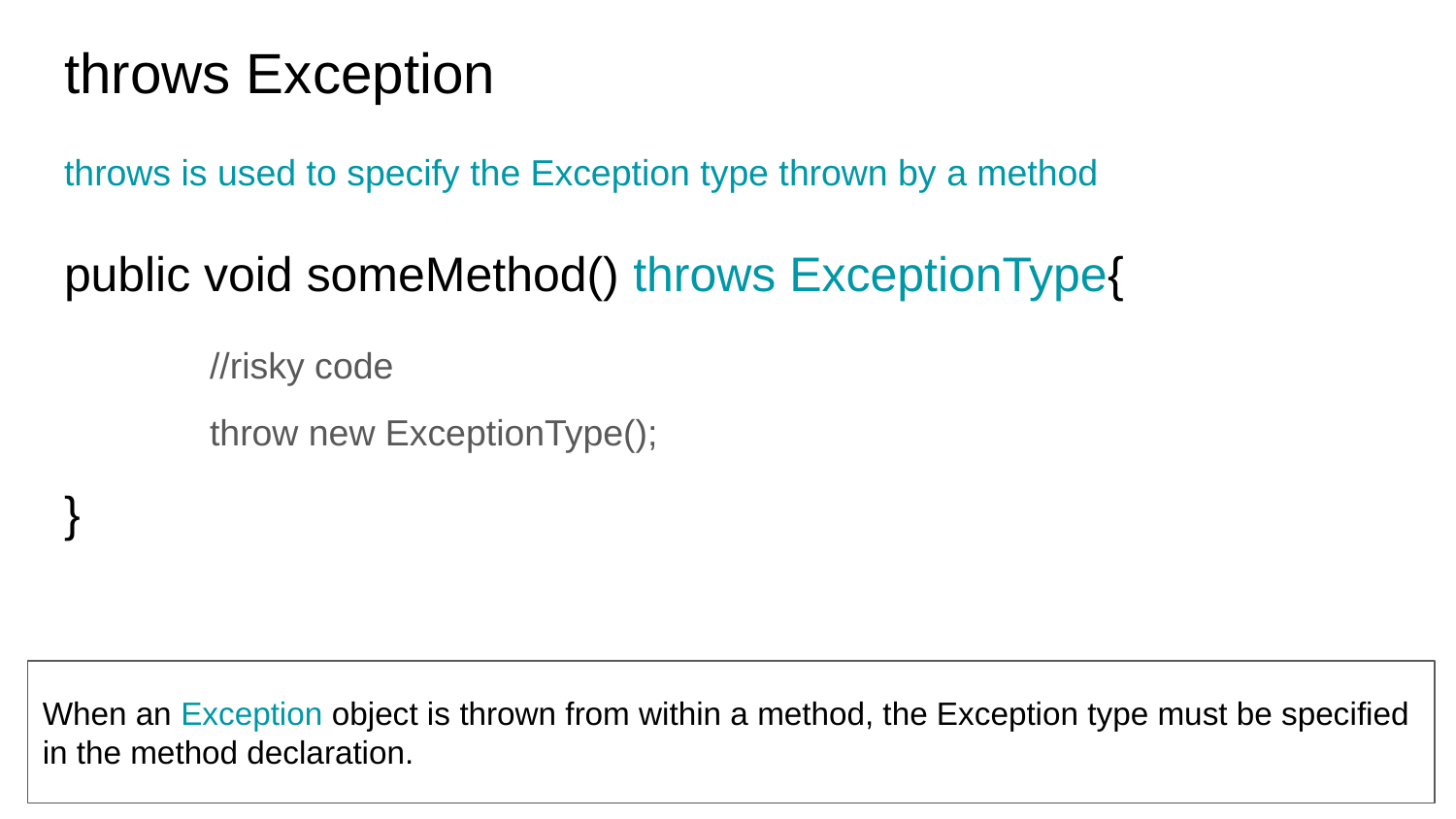

# throws Exception
throws is used to specify the Exception type thrown by a method
public void someMethod() throws ExceptionType{
	//risky code
	throw new ExceptionType();
}

When an Exception object is thrown from within a method, the Exception type must be specified in the method declaration.